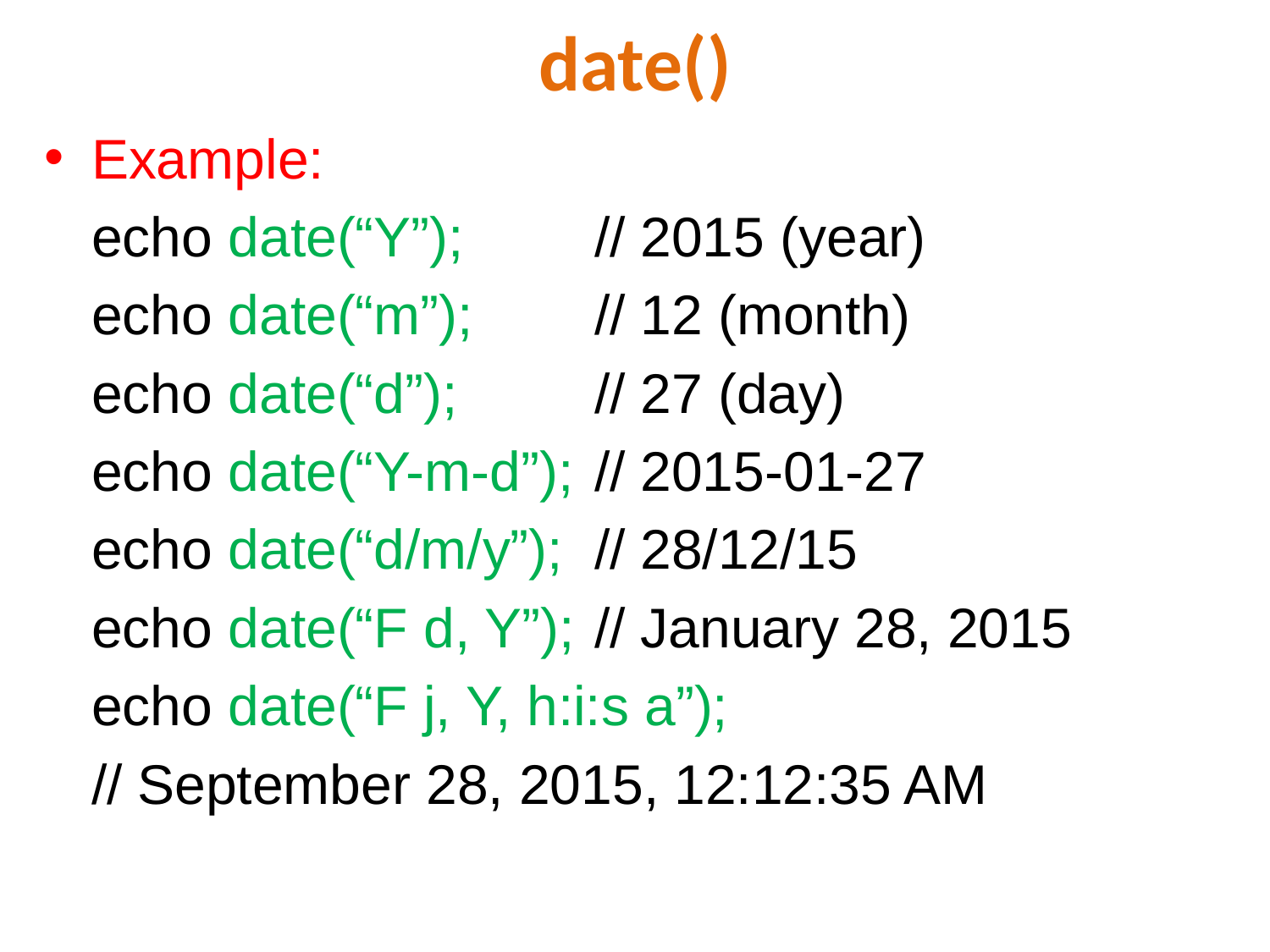

# date()
Example:
	echo date(“Y”); 		// 2015 (year)
	echo date(“m”);		// 12 (month)
	echo date(“d”);      	// 27 (day)
	echo date(“Y-m-d”); 	// 2015-01-27
	echo date(“d/m/y”);	// 28/12/15
	echo date(“F d, Y”);	// January 28, 2015
	echo date(“F j, Y, h:i:s a”);
			// September 28, 2015, 12:12:35 AM